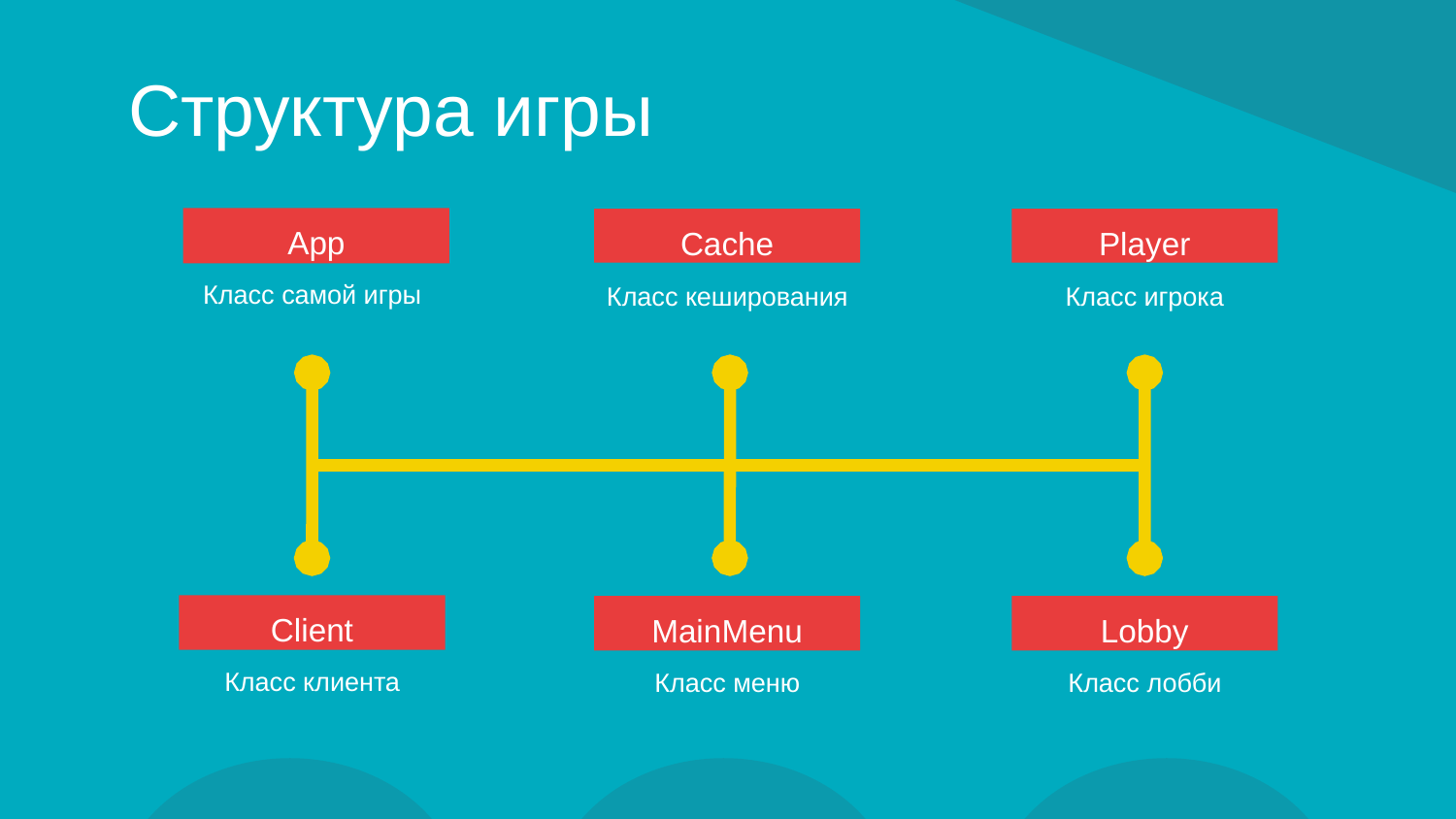

# Структура игры
App

Cache
Player
Класс самой игры
Класс кеширования
Класс игрока
Client

MainMenu
Lobby
Класс клиента

Класс меню

Класс лобби